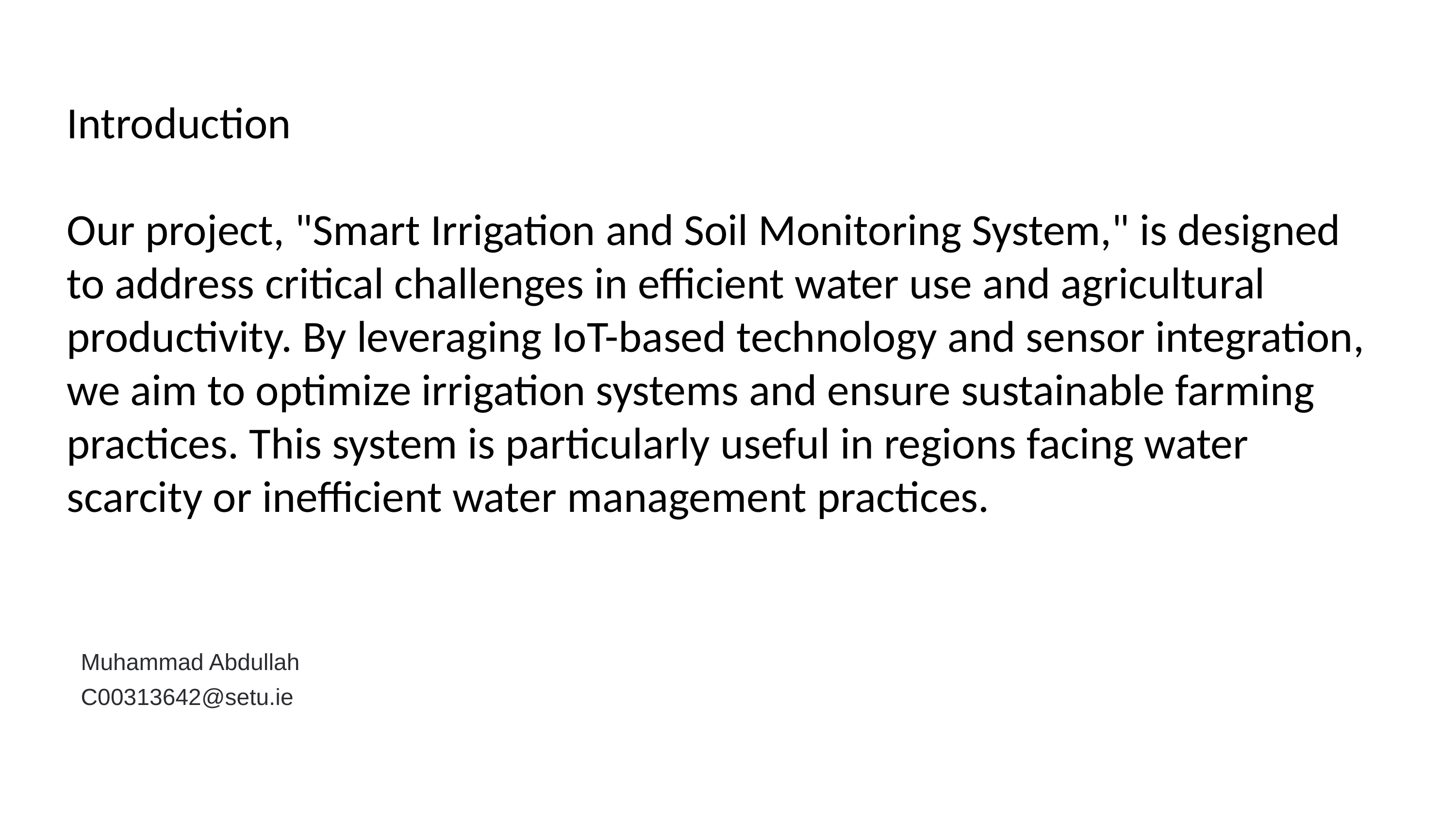

Introduction

Our project, "Smart Irrigation and Soil Monitoring System," is designed to address critical challenges in efficient water use and agricultural productivity. By leveraging IoT-based technology and sensor integration, we aim to optimize irrigation systems and ensure sustainable farming practices. This system is particularly useful in regions facing water scarcity or inefficient water management practices.
Muhammad Abdullah
C00313642@setu.ie